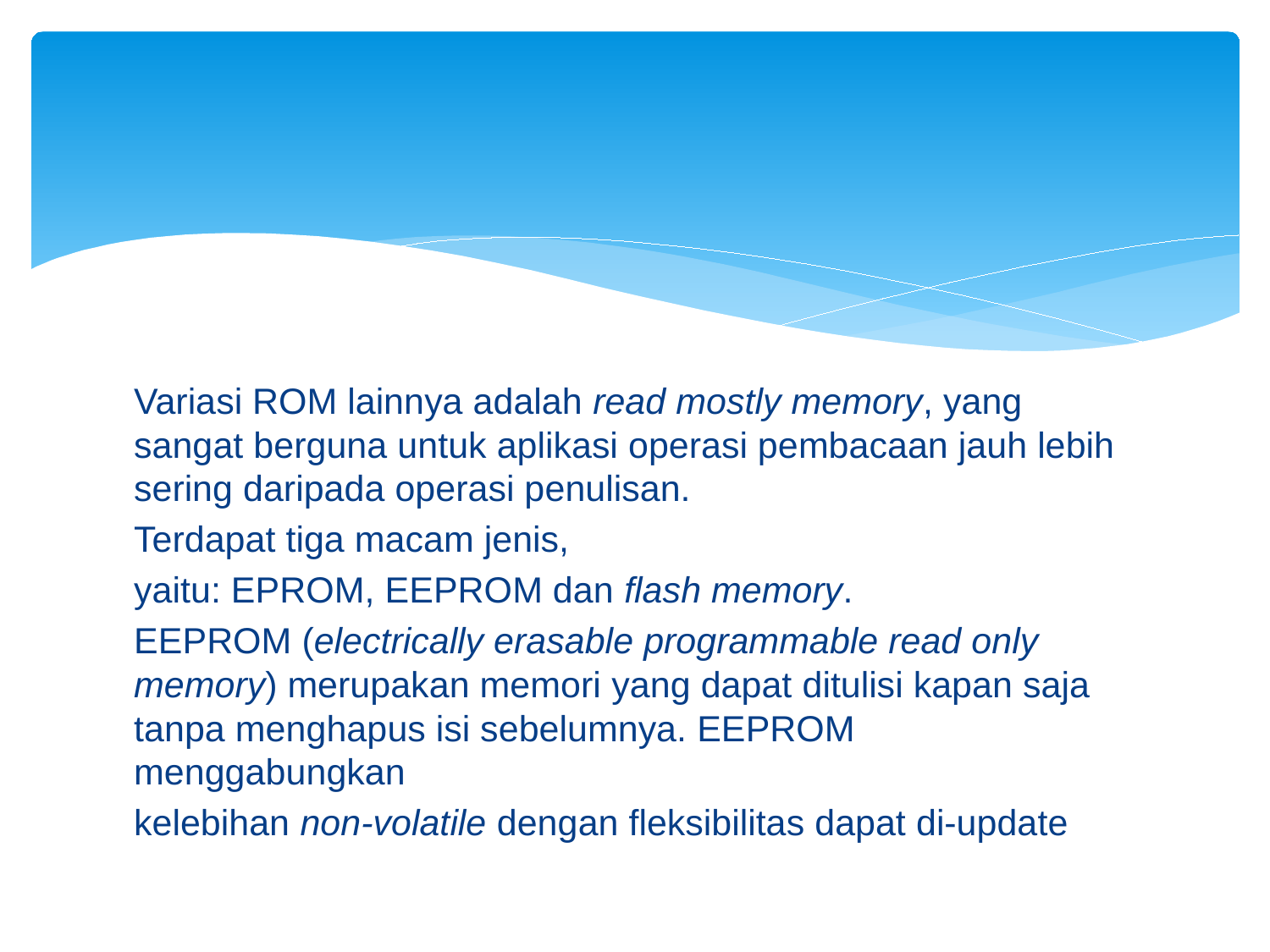

#
Variasi ROM lainnya adalah read mostly memory, yang sangat berguna untuk aplikasi operasi pembacaan jauh lebih sering daripada operasi penulisan.
Terdapat tiga macam jenis,
yaitu: EPROM, EEPROM dan flash memory.
EEPROM (electrically erasable programmable read only memory) merupakan memori yang dapat ditulisi kapan saja tanpa menghapus isi sebelumnya. EEPROM menggabungkan
kelebihan non-volatile dengan fleksibilitas dapat di-update